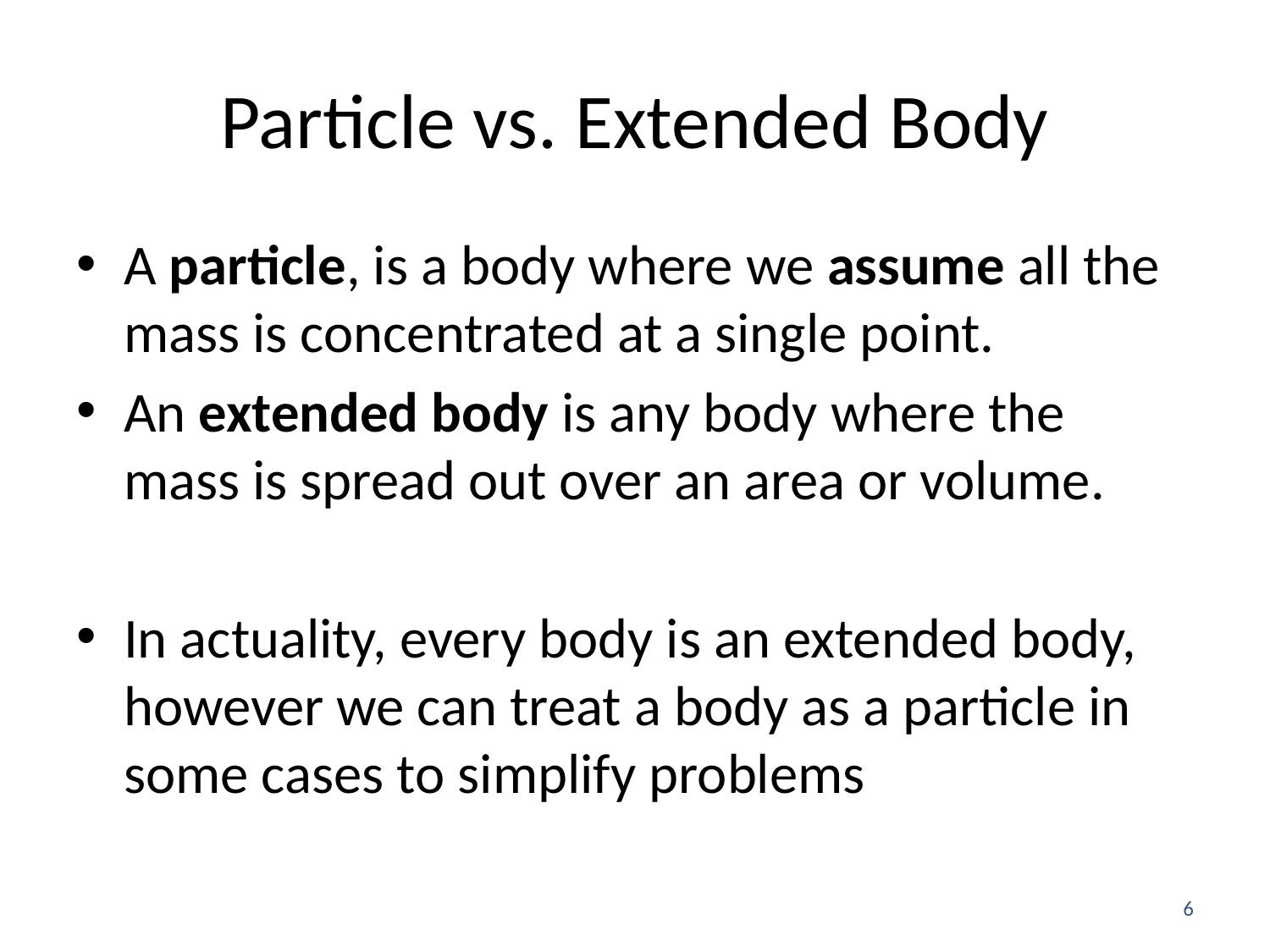

# Particle vs. Extended Body
A particle, is a body where we assume all the mass is concentrated at a single point.
An extended body is any body where the mass is spread out over an area or volume.

In actuality, every body is an extended body, however we can treat a body as a particle in some cases to simplify problems
6